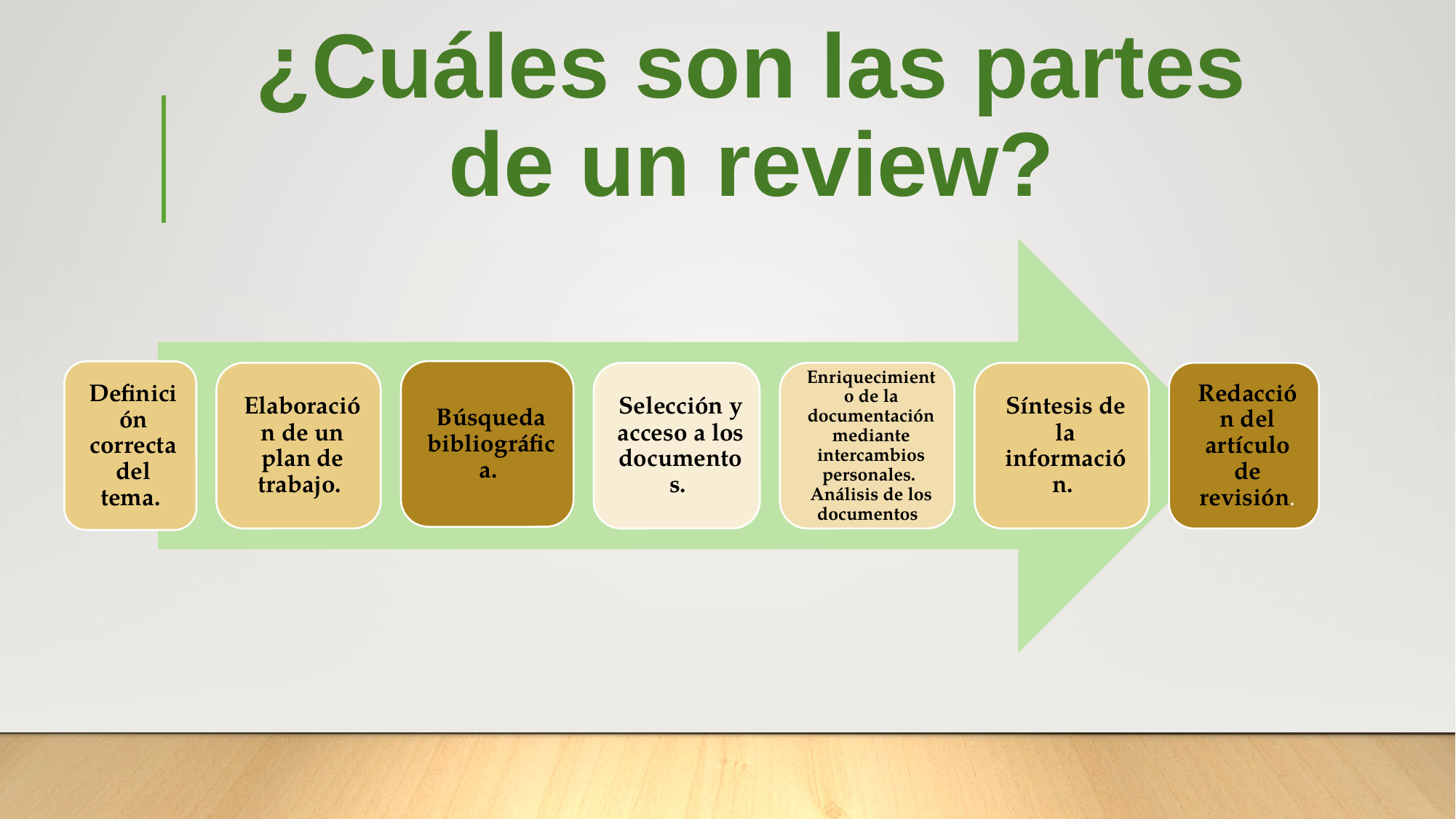

# ¿Cuáles son las partes de un review?
Definición correcta del tema.
Elaboración de un plan de trabajo.
Búsqueda bibliográfica.
Selección y acceso a los documentos.
Enriquecimiento de la documentación mediante intercambios personales.  Análisis de los documentos.
Síntesis de la información.
Redacción del artículo de revisión.